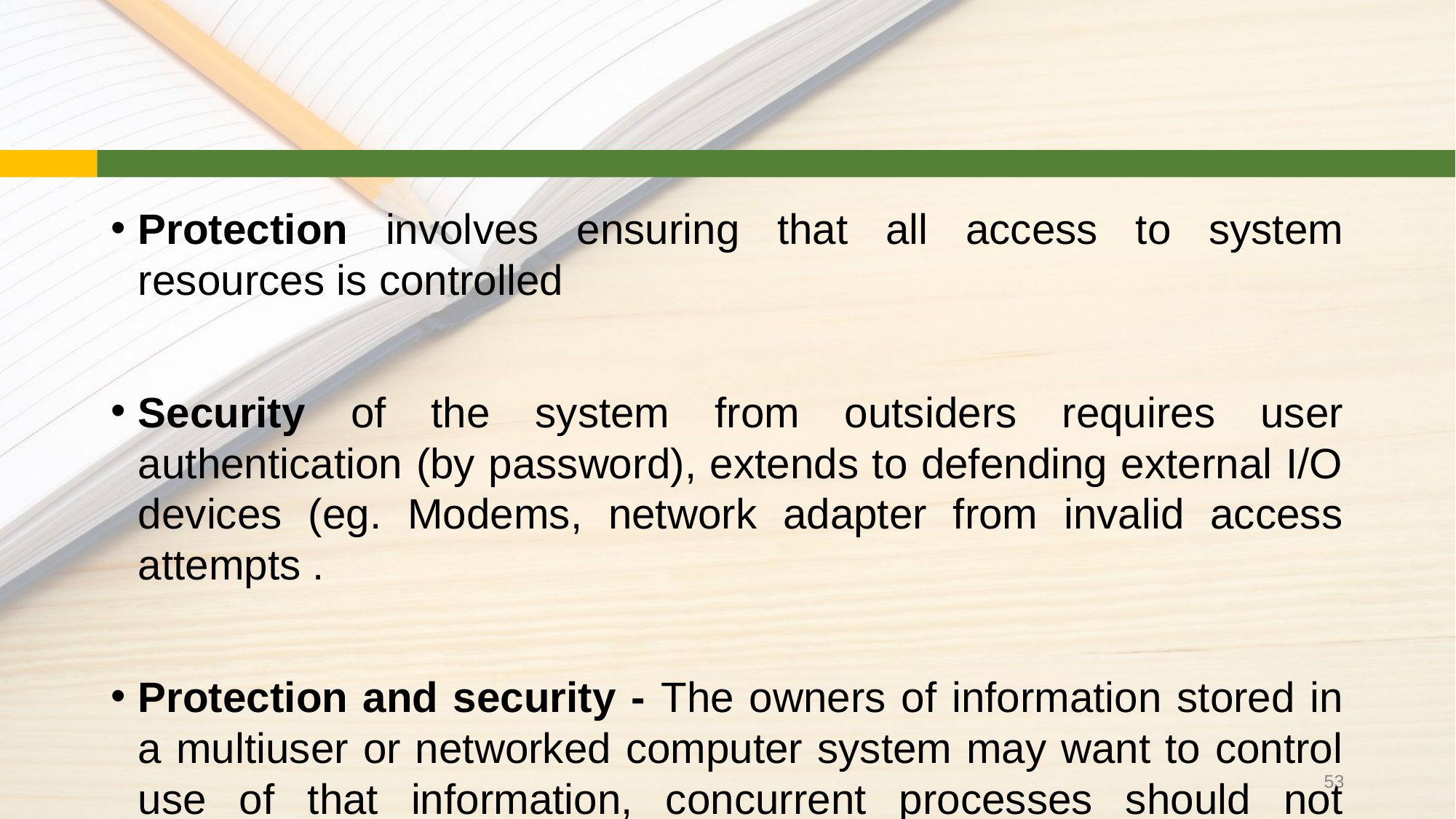

#
Protection involves ensuring that all access to system resources is controlled

Security of the system from outsiders requires user authentication (by password), extends to defending external I/O devices (eg. Modems, network adapter from invalid access attempts .

Protection and security - The owners of information stored in a multiuser or networked computer system may want to control use of that information, concurrent processes should not interfere with each other.

53